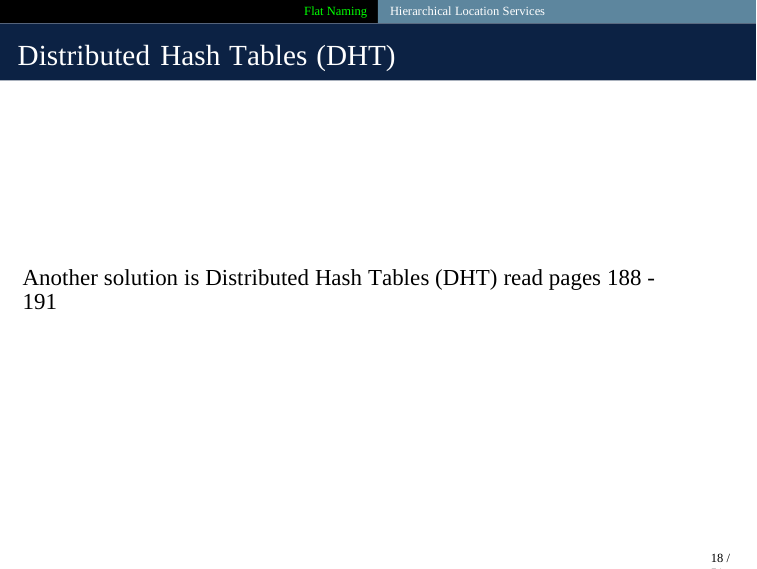

Flat Naming       Hierarchical Location Services

Distributed Hash Tables (DHT)
Another solution is Distributed Hash Tables (DHT) read pages 188 - 191
18 / 51